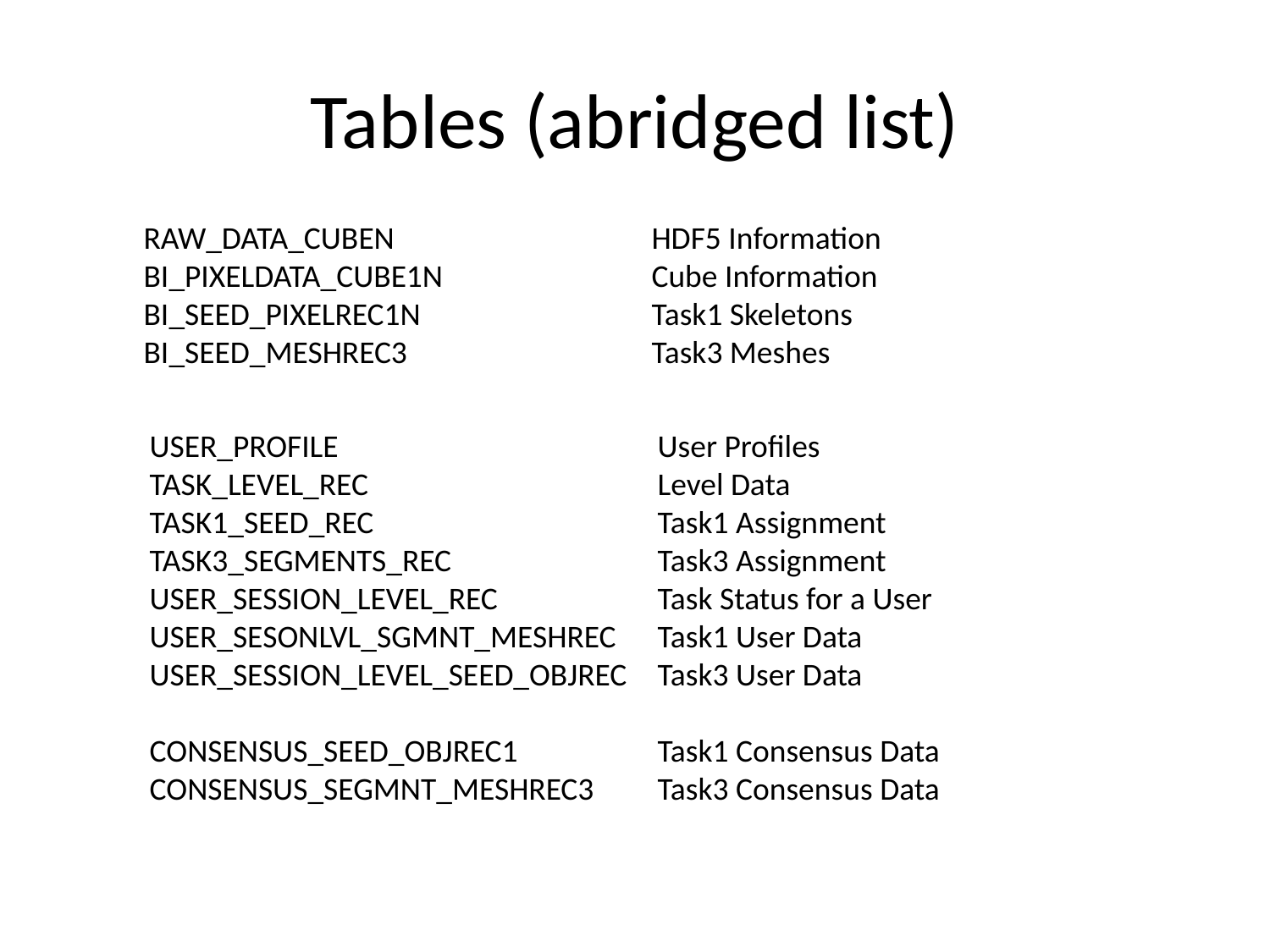

# Tables (abridged list)
RAW_DATA_CUBEN 		HDF5 Information
BI_PIXELDATA_CUBE1N 		Cube Information
BI_SEED_PIXELREC1N 		Task1 Skeletons
BI_SEED_MESHREC3 		Task3 Meshes
USER_PROFILE 			User Profiles
TASK_LEVEL_REC 			Level Data
TASK1_SEED_REC 			Task1 Assignment
TASK3_SEGMENTS_REC 		Task3 Assignment
USER_SESSION_LEVEL_REC 		Task Status for a User
USER_SESONLVL_SGMNT_MESHREC 	Task1 User Data
USER_SESSION_LEVEL_SEED_OBJREC 	Task3 User Data

CONSENSUS_SEED_OBJREC1 		Task1 Consensus Data
CONSENSUS_SEGMNT_MESHREC3 	Task3 Consensus Data